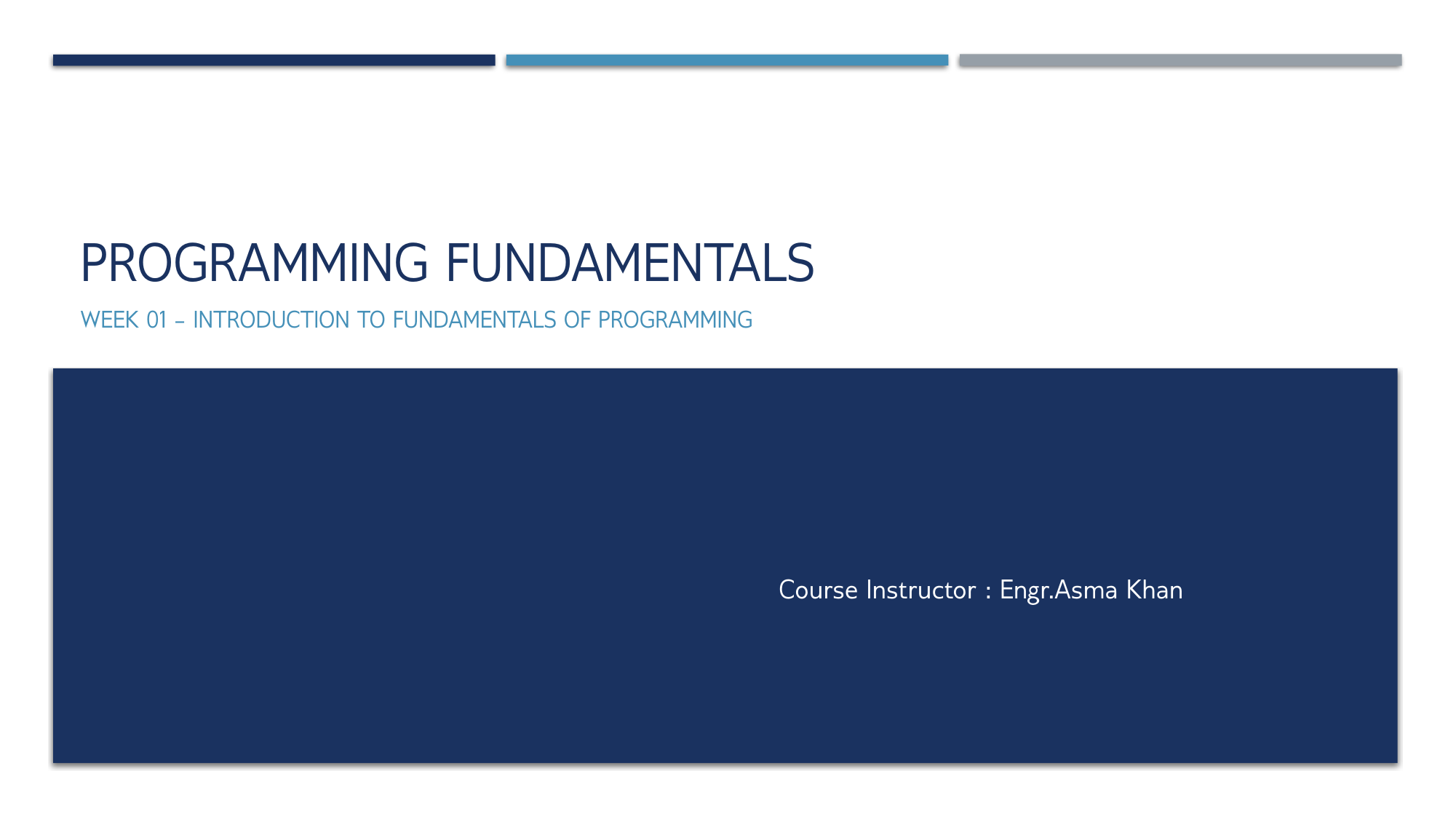

# Programming fundamentals
Week 01 – Introduction to Fundamentals of programming
Course Instructor : Engr.Asma Khan